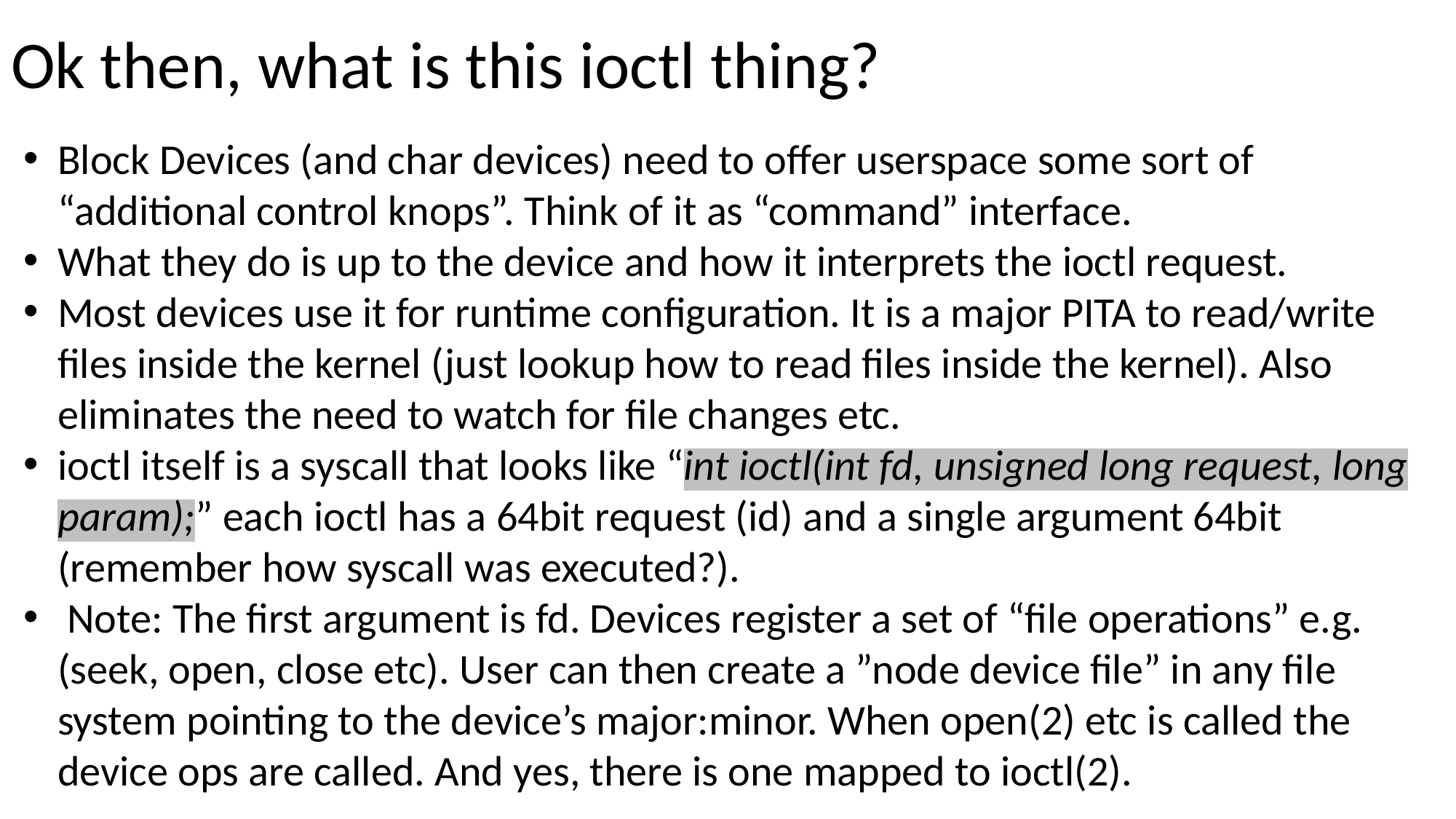

# Ok then, what is this ioctl thing?
Block Devices (and char devices) need to offer userspace some sort of “additional control knops”. Think of it as “command” interface.
What they do is up to the device and how it interprets the ioctl request.
Most devices use it for runtime configuration. It is a major PITA to read/write files inside the kernel (just lookup how to read files inside the kernel). Also eliminates the need to watch for file changes etc.
ioctl itself is a syscall that looks like “int ioctl(int fd, unsigned long request, long param);” each ioctl has a 64bit request (id) and a single argument 64bit (remember how syscall was executed?).
 Note: The first argument is fd. Devices register a set of “file operations” e.g. (seek, open, close etc). User can then create a ”node device file” in any file system pointing to the device’s major:minor. When open(2) etc is called the device ops are called. And yes, there is one mapped to ioctl(2).